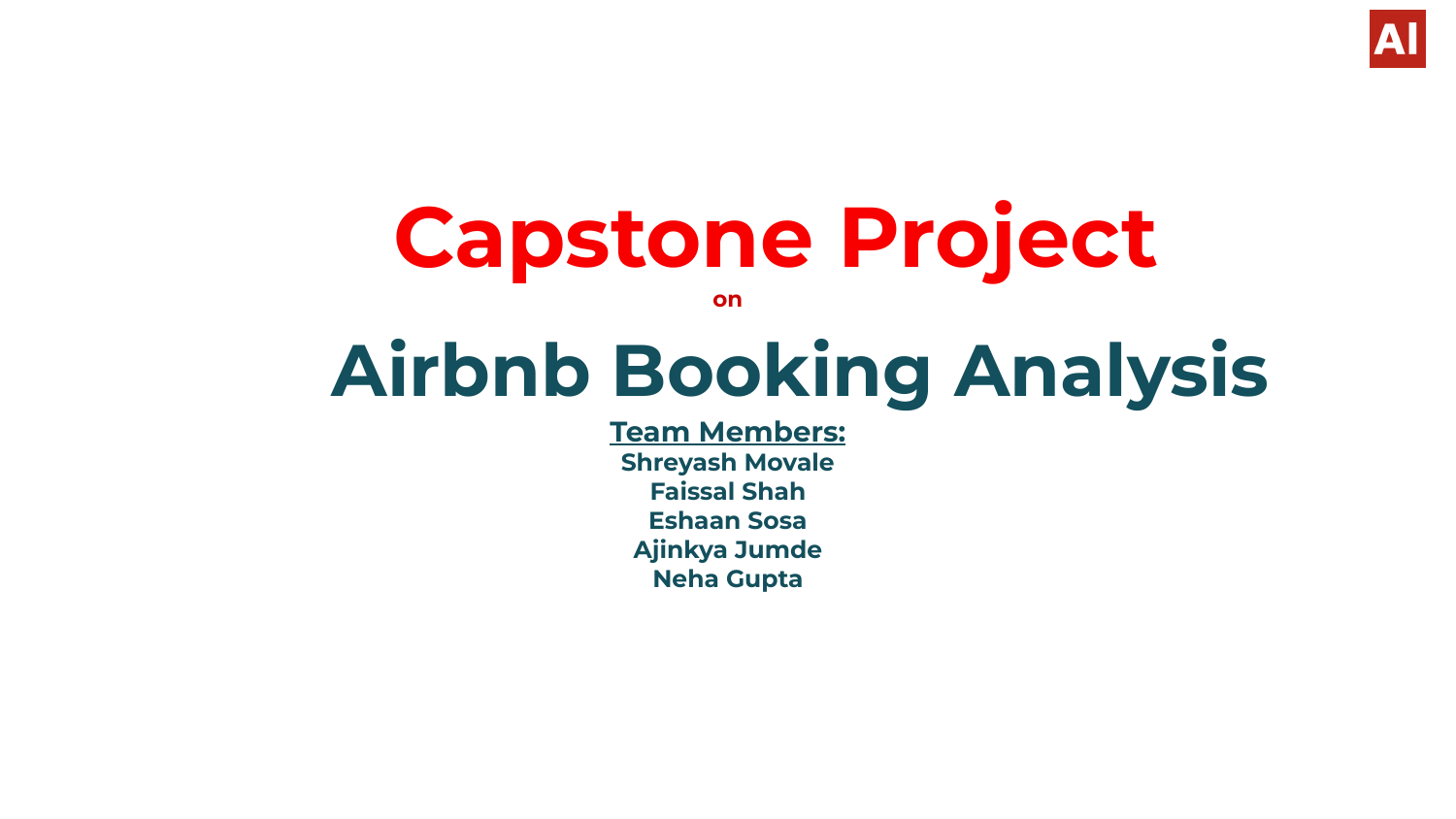

# Capstone Project on Airbnb Booking Analysis Team Members: Shreyash Movale Faissal Shah Eshaan Sosa Ajinkya Jumde Neha Gupta